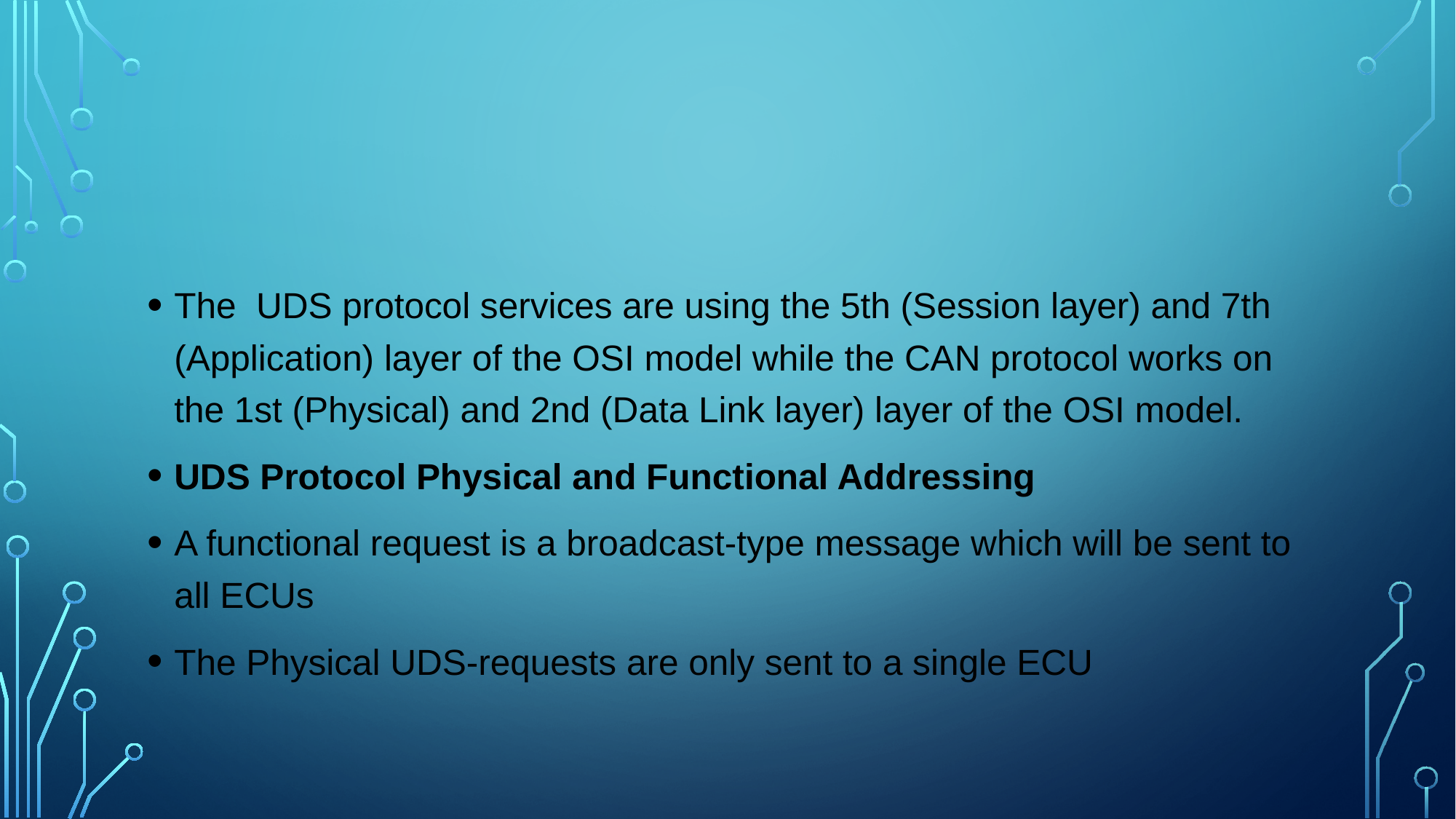

The  UDS protocol services are using the 5th (Session layer) and 7th (Application) layer of the OSI model while the CAN protocol works on the 1st (Physical) and 2nd (Data Link layer) layer of the OSI model.
UDS Protocol Physical and Functional Addressing
A functional request is a broadcast-type message which will be sent to all ECUs
The Physical UDS-requests are only sent to a single ECU